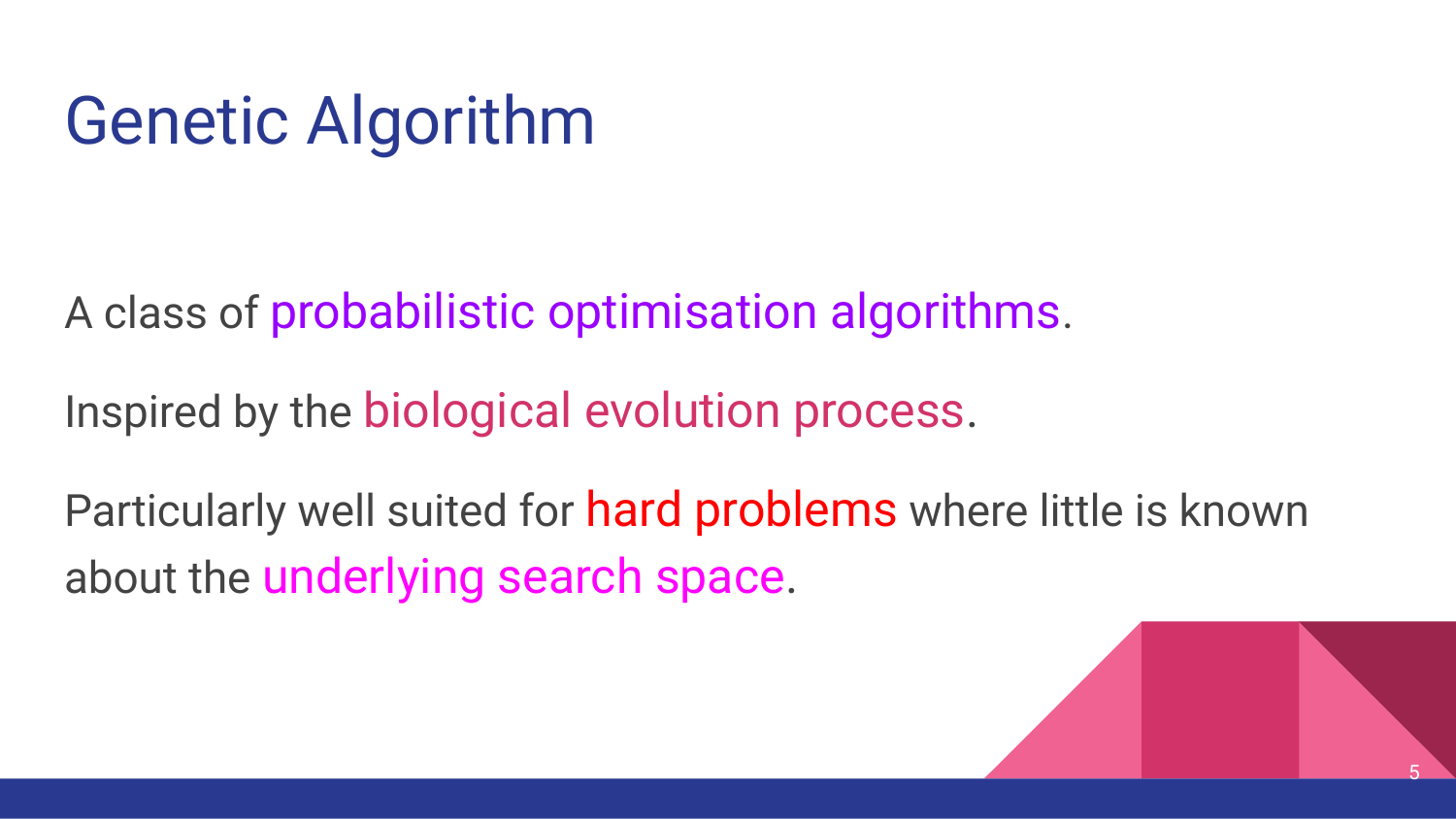

# Genetic Algorithm
A class of probabilistic optimisation algorithms.
Inspired by the biological evolution process.
Particularly well suited for hard problems where little is known about the underlying search space.

5